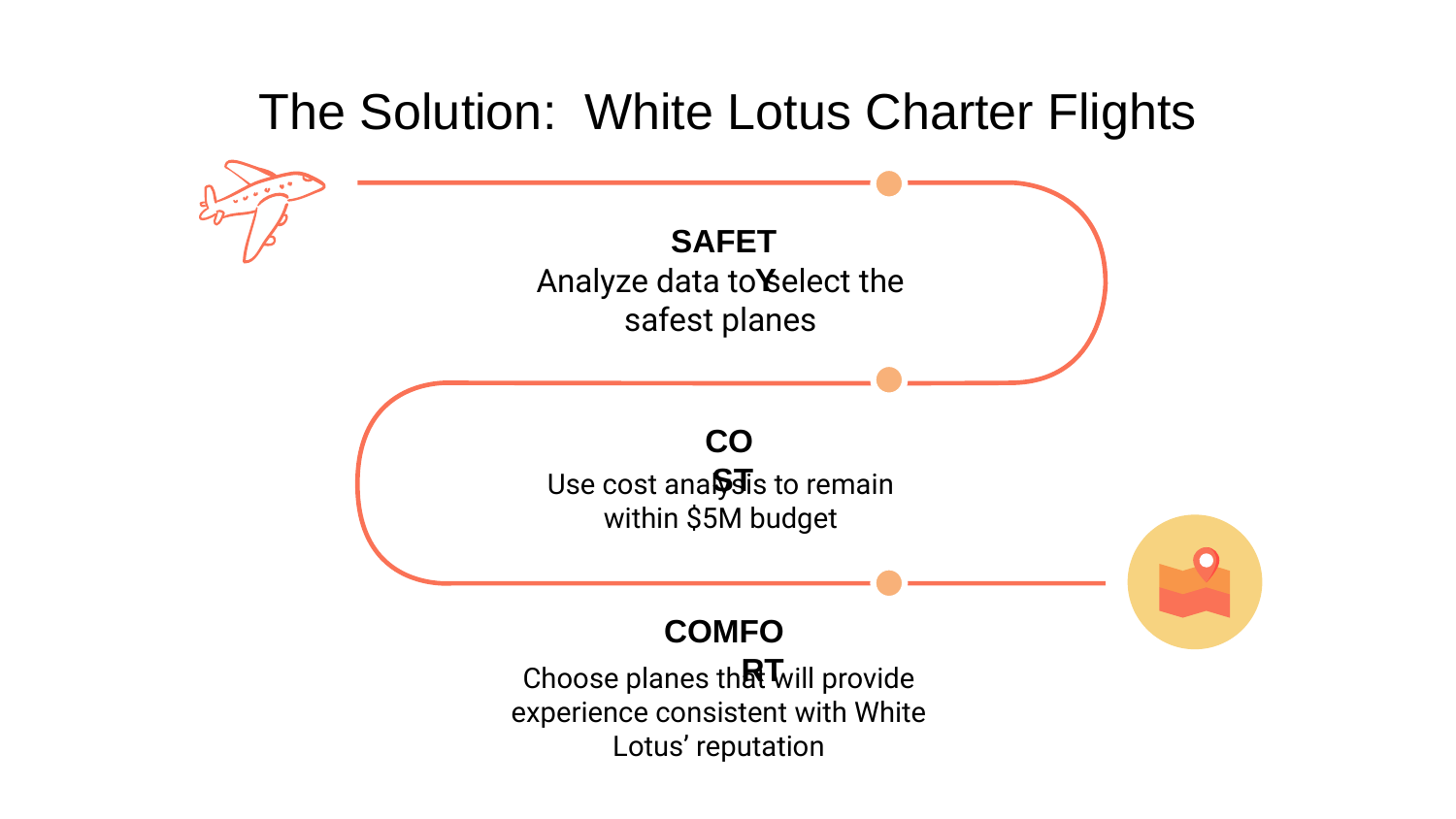

# The Solution:  White Lotus Charter Flights

SAFETY
Analyze data to select the safest planes

COST
Use cost analysis to remain within $5M budget

COMFORT
Choose planes that will provide experience consistent with White Lotus’ reputation